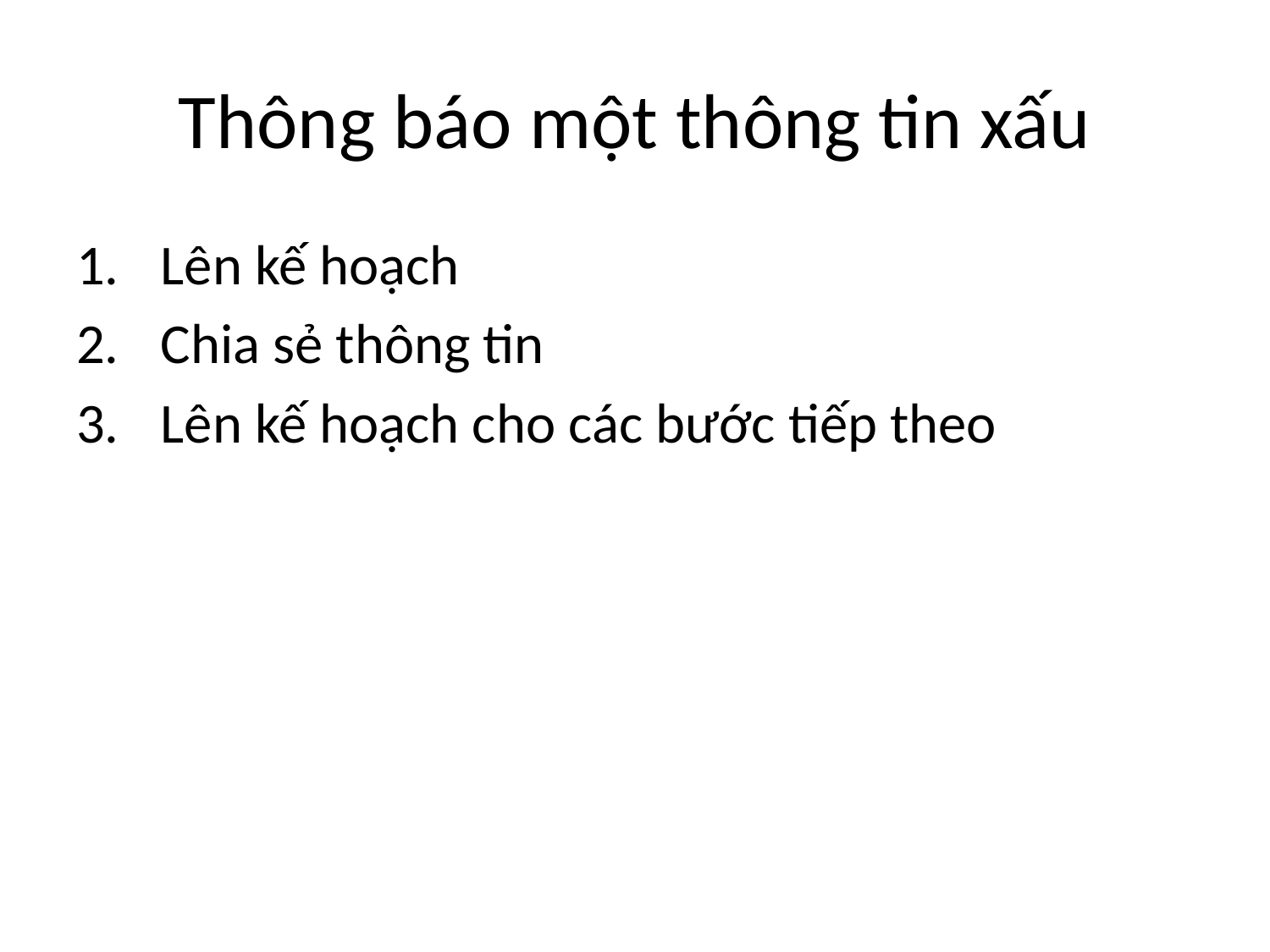

# Thông báo một thông tin xấu
Lên kế hoạch
Chia sẻ thông tin
Lên kế hoạch cho các bước tiếp theo